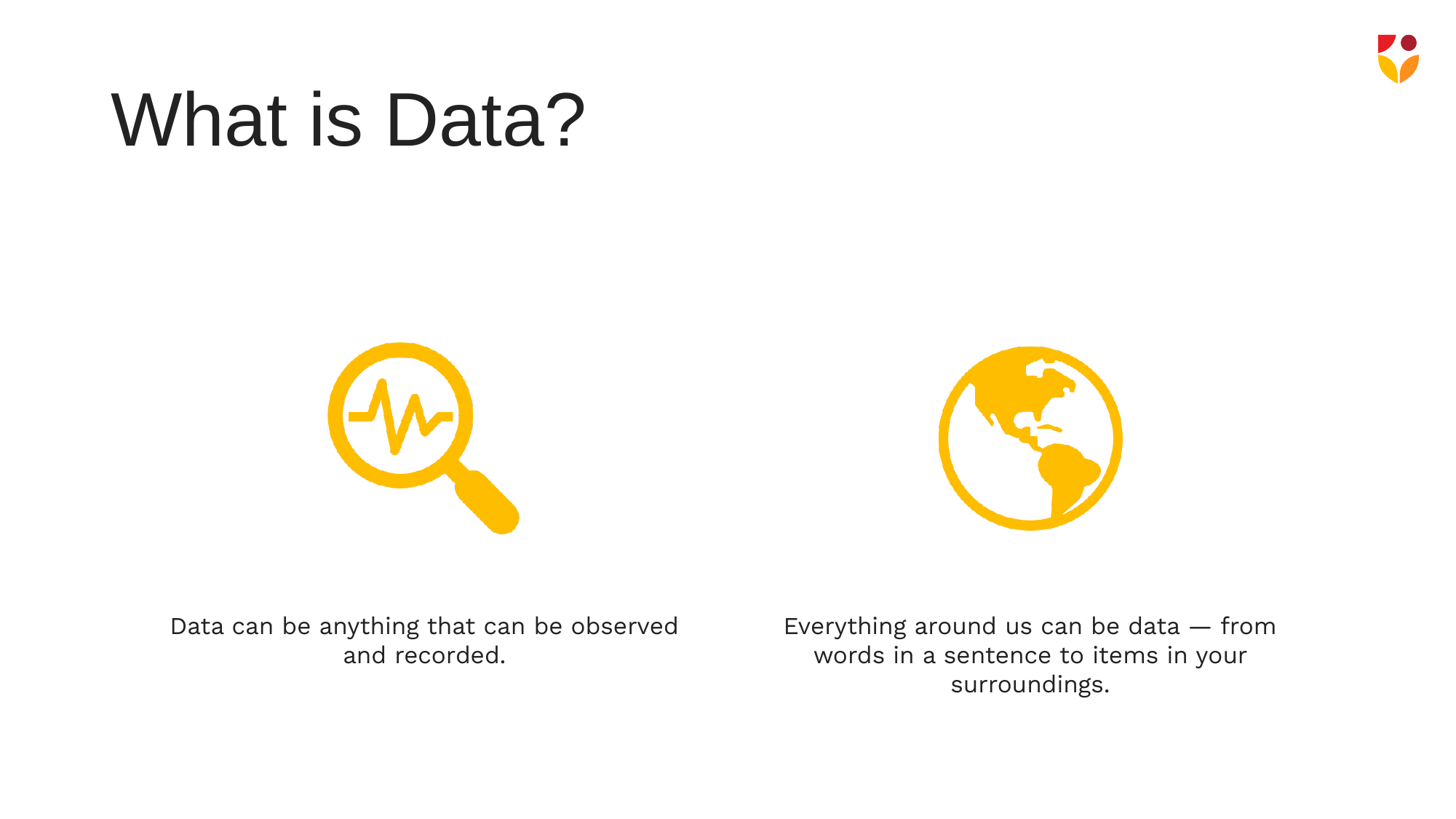

# What is Data?
Data can be anything that can be observed and recorded.
Everything around us can be data — from words in a sentence to items in your surroundings.